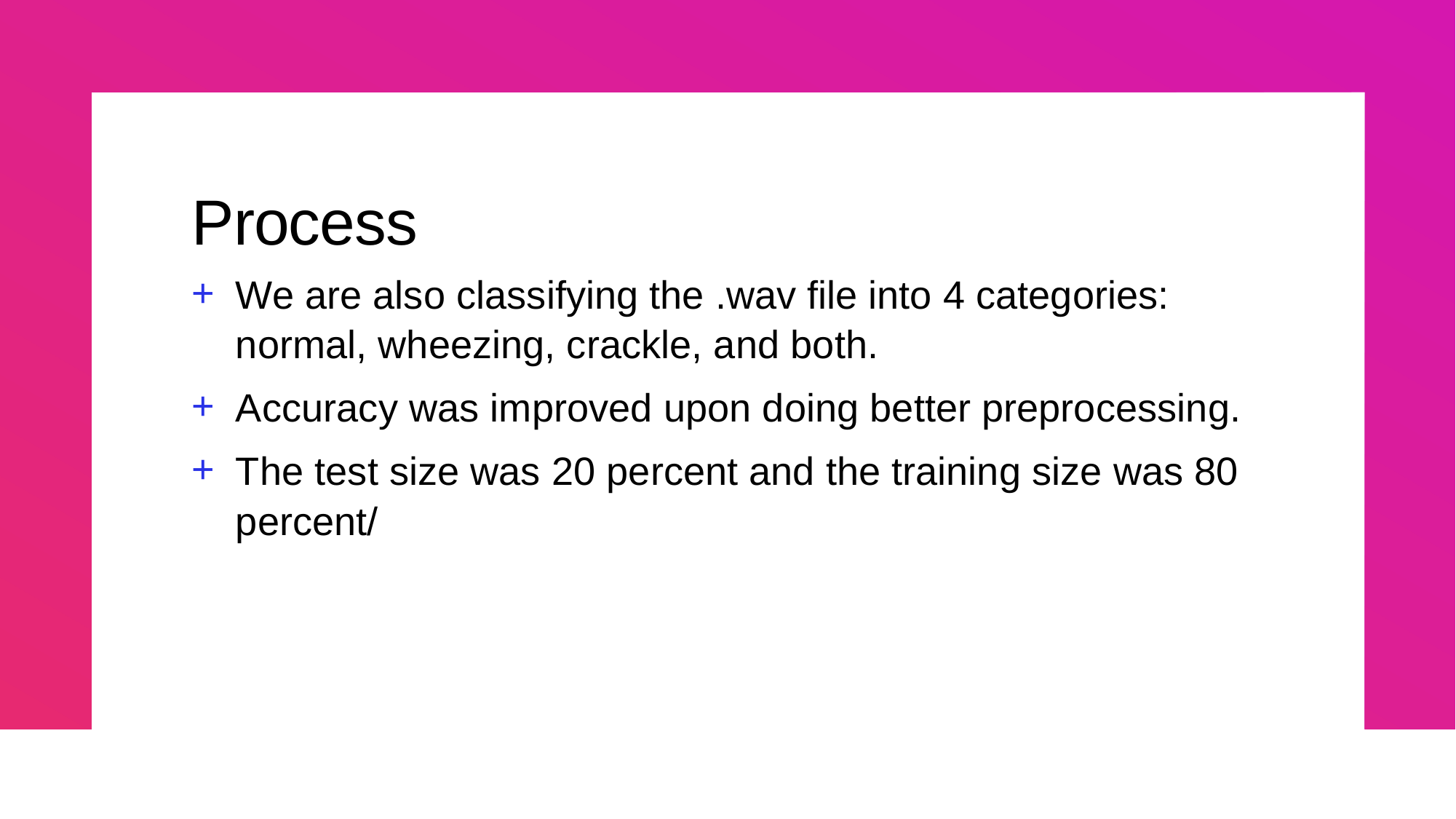

# Process
We are also classifying the .wav file into 4 categories: normal, wheezing, crackle, and both.
Accuracy was improved upon doing better preprocessing.
The test size was 20 percent and the training size was 80 percent/